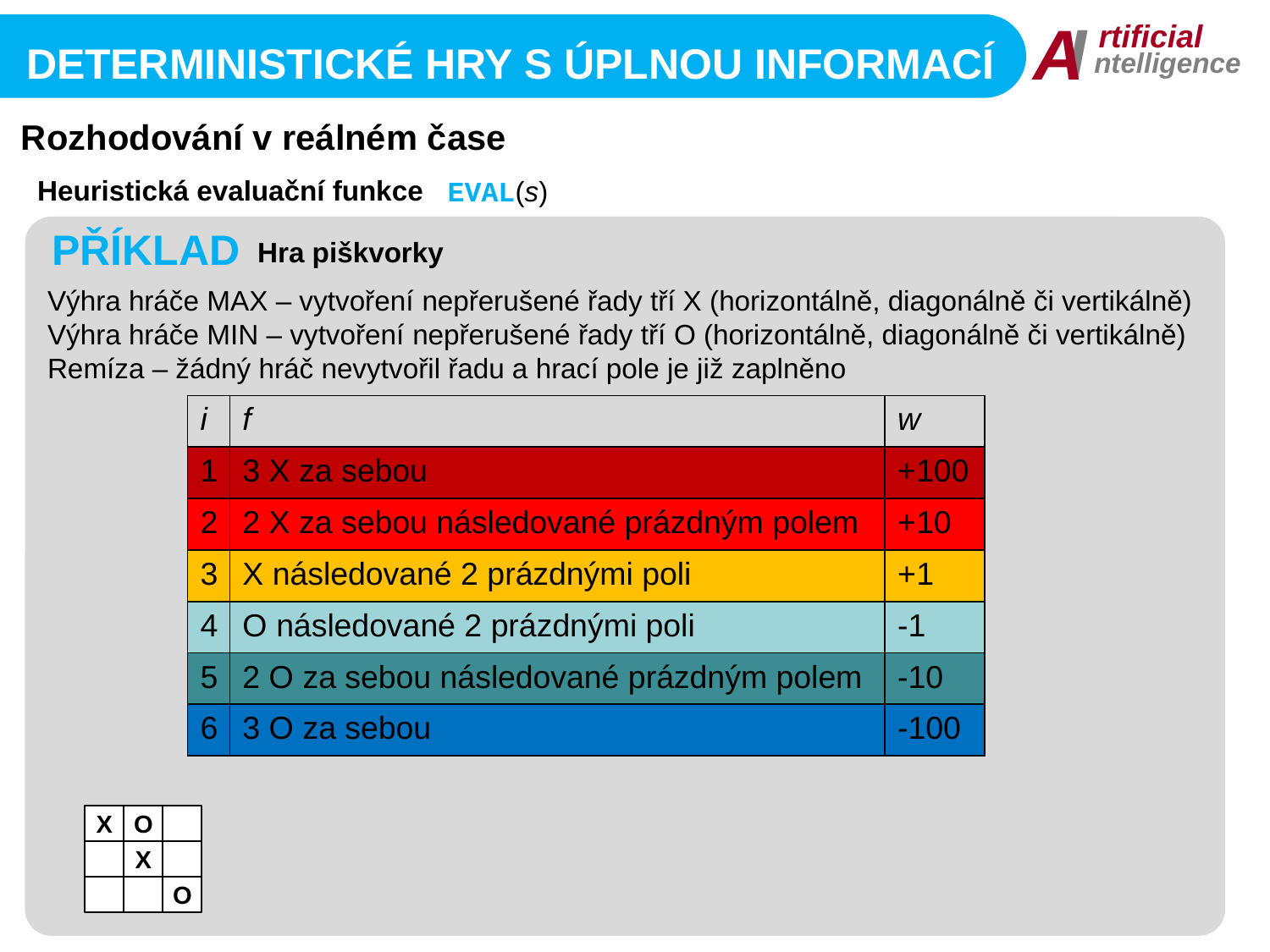

I
A
rtificial
ntelligence

Deterministické Hry s úplnou informací
Rozhodování v reálném čase
Heuristická evaluační funkce
eval(s)

PŘÍKLAD
Hra piškvorky
Výhra hráče MAX – vytvoření nepřerušené řady tří X (horizontálně, diagonálně či vertikálně)
Výhra hráče MIN – vytvoření nepřerušené řady tří Ο (horizontálně, diagonálně či vertikálně)
Remíza – žádný hráč nevytvořil řadu a hrací pole je již zaplněno
| i | f | w |
| --- | --- | --- |
| 1 | 3 X za sebou | +100 |
| 2 | 2 X za sebou následované prázdným polem | +10 |
| 3 | X následované 2 prázdnými poli | +1 |
| 4 | Ο následované 2 prázdnými poli | -1 |
| 5 | 2 Ο za sebou následované prázdným polem | -10 |
| 6 | 3 Ο za sebou | -100 |
X
Ο

X

Ο